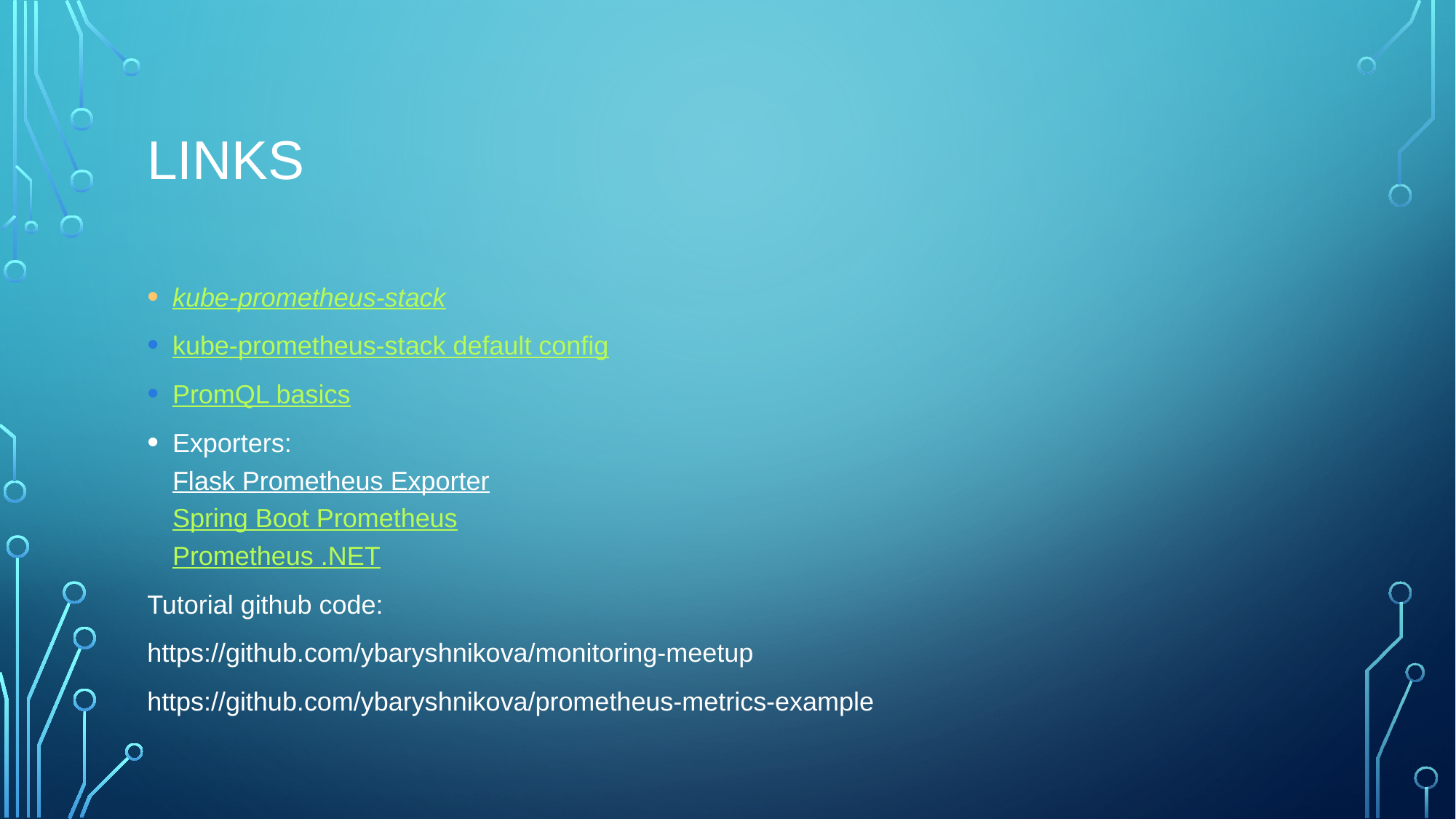

# Links
kube-prometheus-stack
kube-prometheus-stack default config
PromQL basics
Exporters:
Flask Prometheus Exporter
Spring Boot Prometheus
Prometheus .NET
Tutorial github code:
https://github.com/ybaryshnikova/monitoring-meetup
https://github.com/ybaryshnikova/prometheus-metrics-example